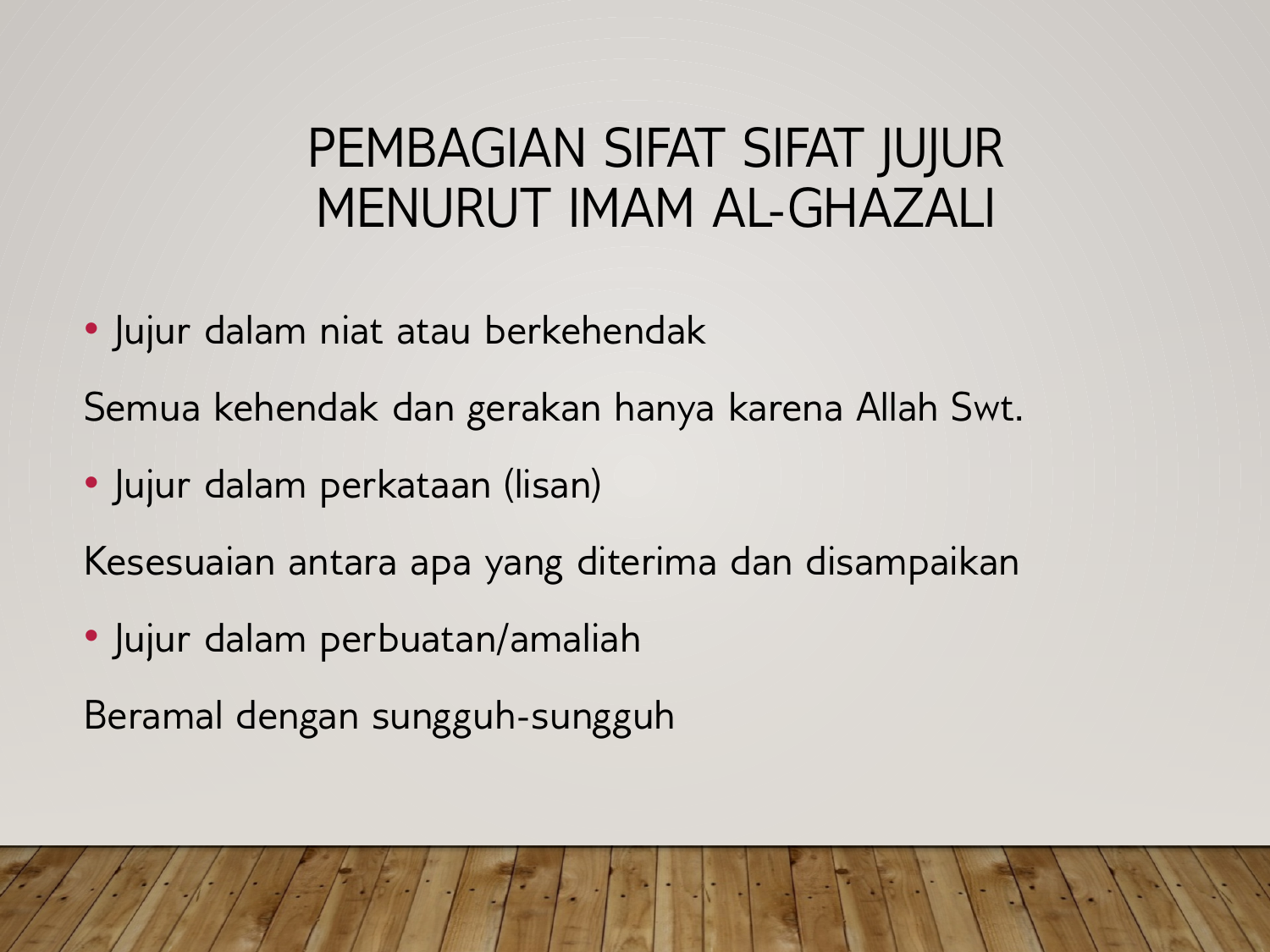

# Pembagian sifat sifat jujur menurut imam al-ghazali
Jujur dalam niat atau berkehendak
Semua kehendak dan gerakan hanya karena Allah Swt.
Jujur dalam perkataan (lisan)
Kesesuaian antara apa yang diterima dan disampaikan
Jujur dalam perbuatan/amaliah
Beramal dengan sungguh-sungguh